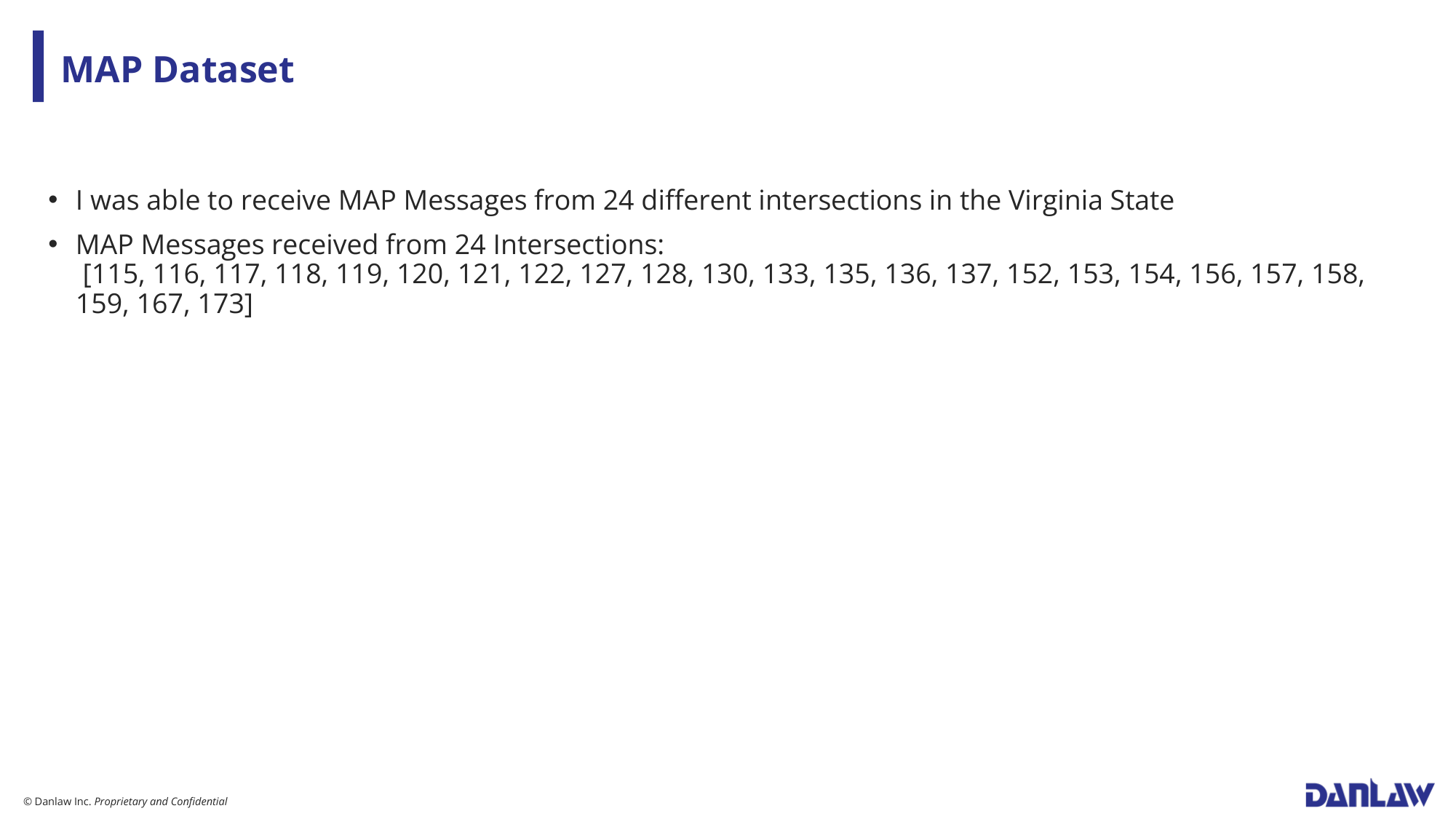

# MAP Dataset
I was able to receive MAP Messages from 24 different intersections in the Virginia State
MAP Messages received from 24 Intersections:
 [115, 116, 117, 118, 119, 120, 121, 122, 127, 128, 130, 133, 135, 136, 137, 152, 153, 154, 156, 157, 158, 159, 167, 173]